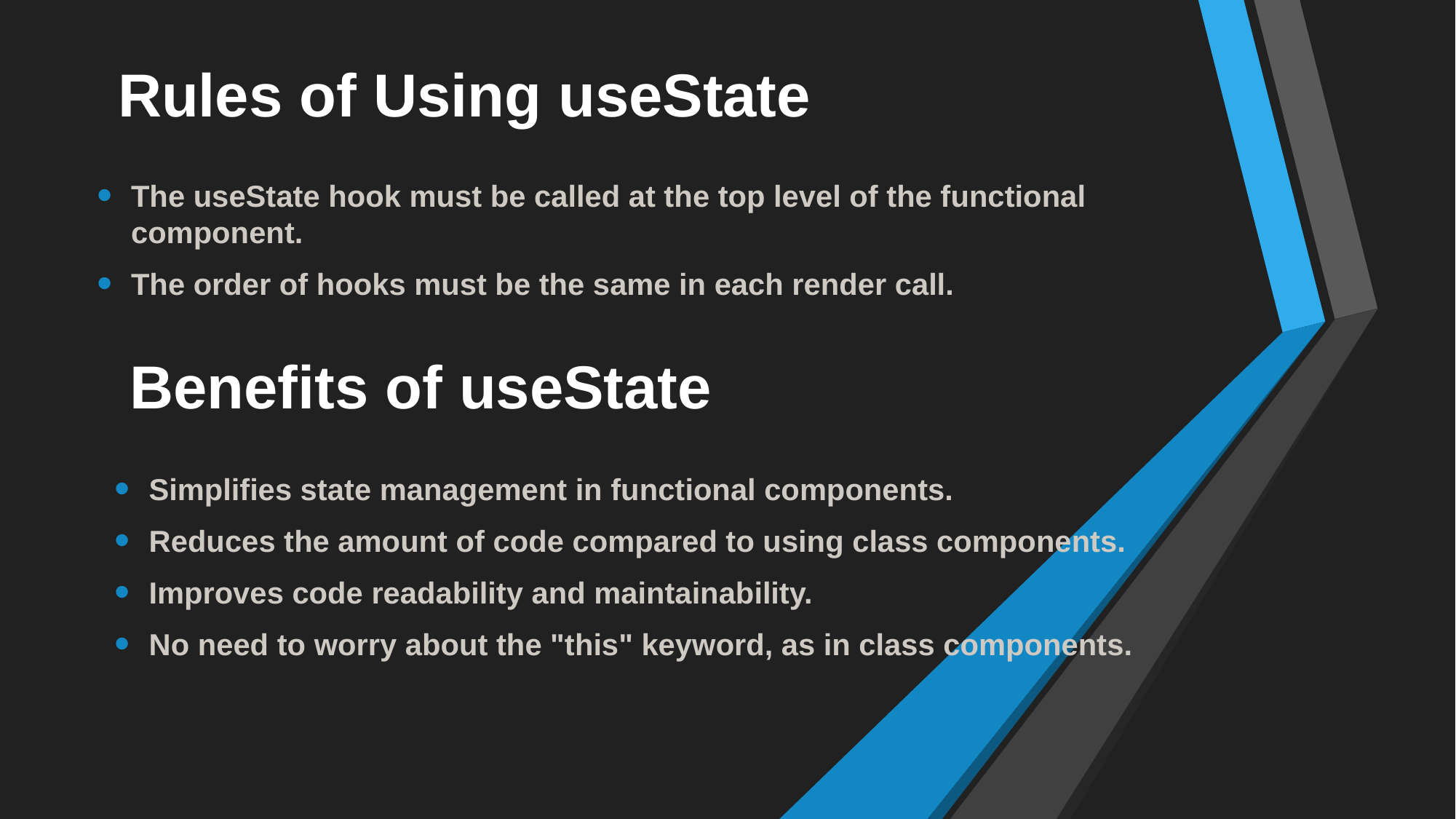

# Rules of Using useState
The useState hook must be called at the top level of the functional component.
The order of hooks must be the same in each render call.

Benefits of useState

Simplifies state management in functional components.
Reduces the amount of code compared to using class components.
Improves code readability and maintainability.
No need to worry about the "this" keyword, as in class components.